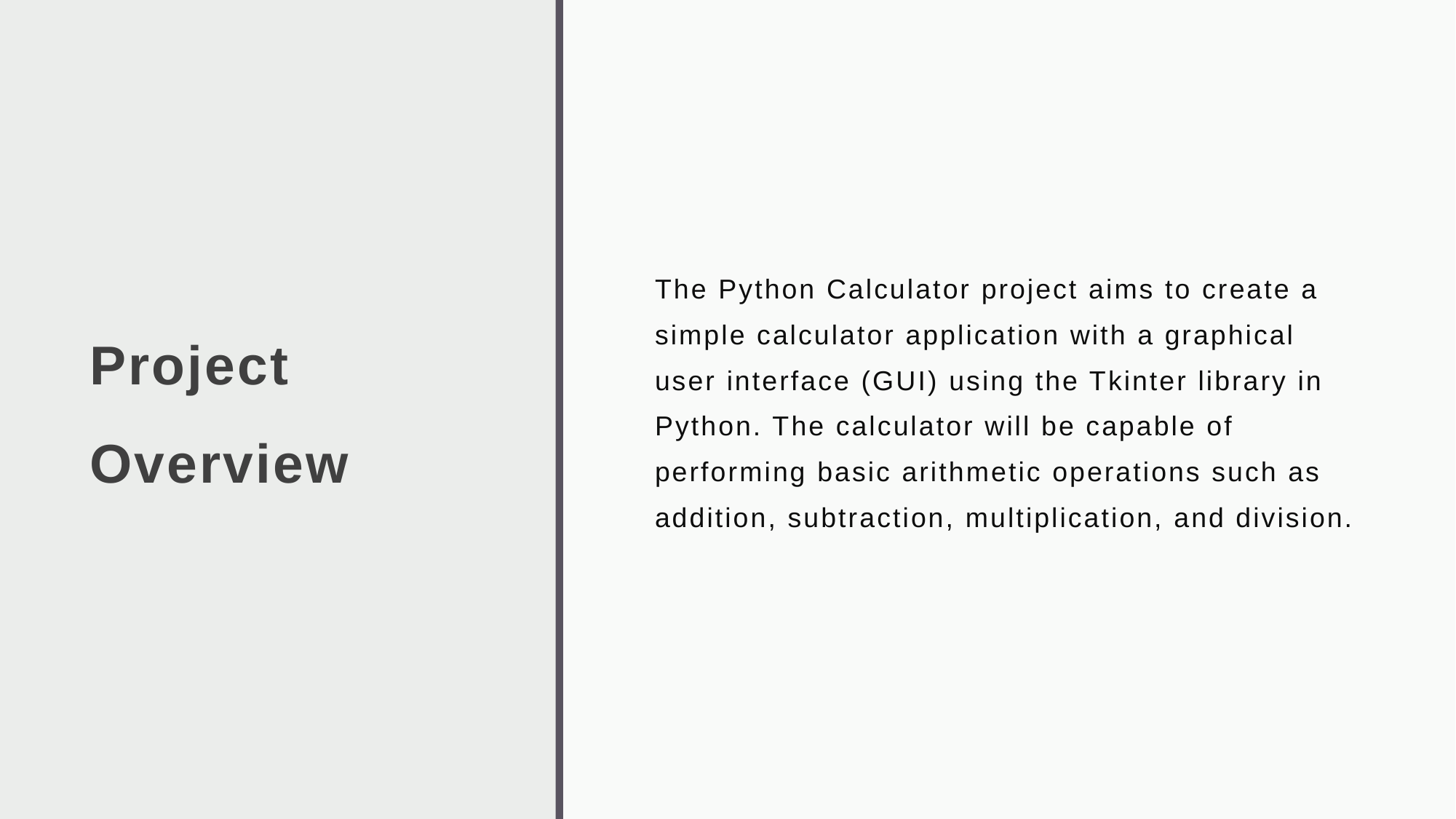

# Project Overview
The Python Calculator project aims to create a simple calculator application with a graphical user interface (GUI) using the Tkinter library in Python. The calculator will be capable of performing basic arithmetic operations such as addition, subtraction, multiplication, and division.